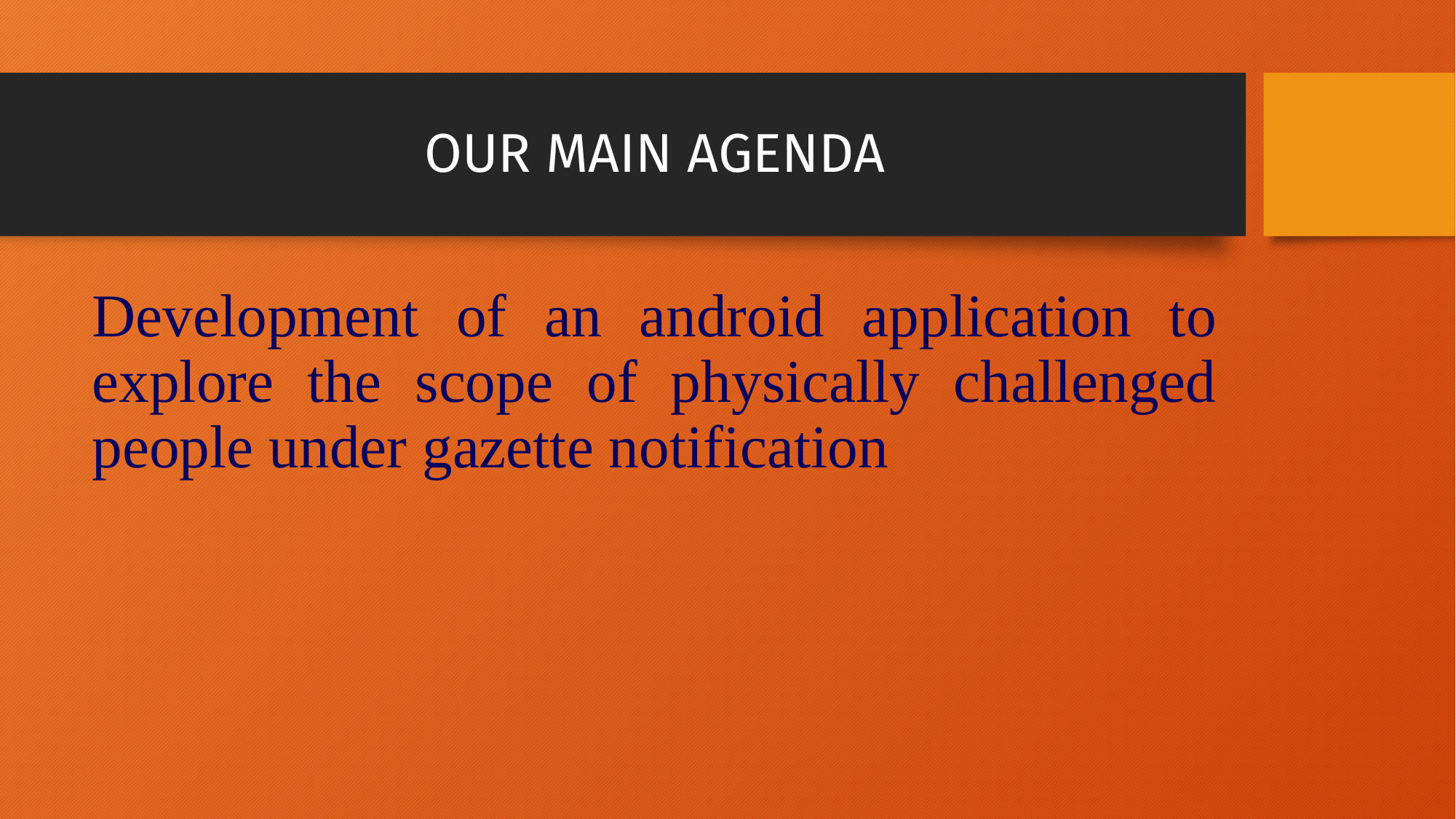

# OUR MAIN AGENDA
Development of an android application to explore the scope of physically challenged people under gazette notification